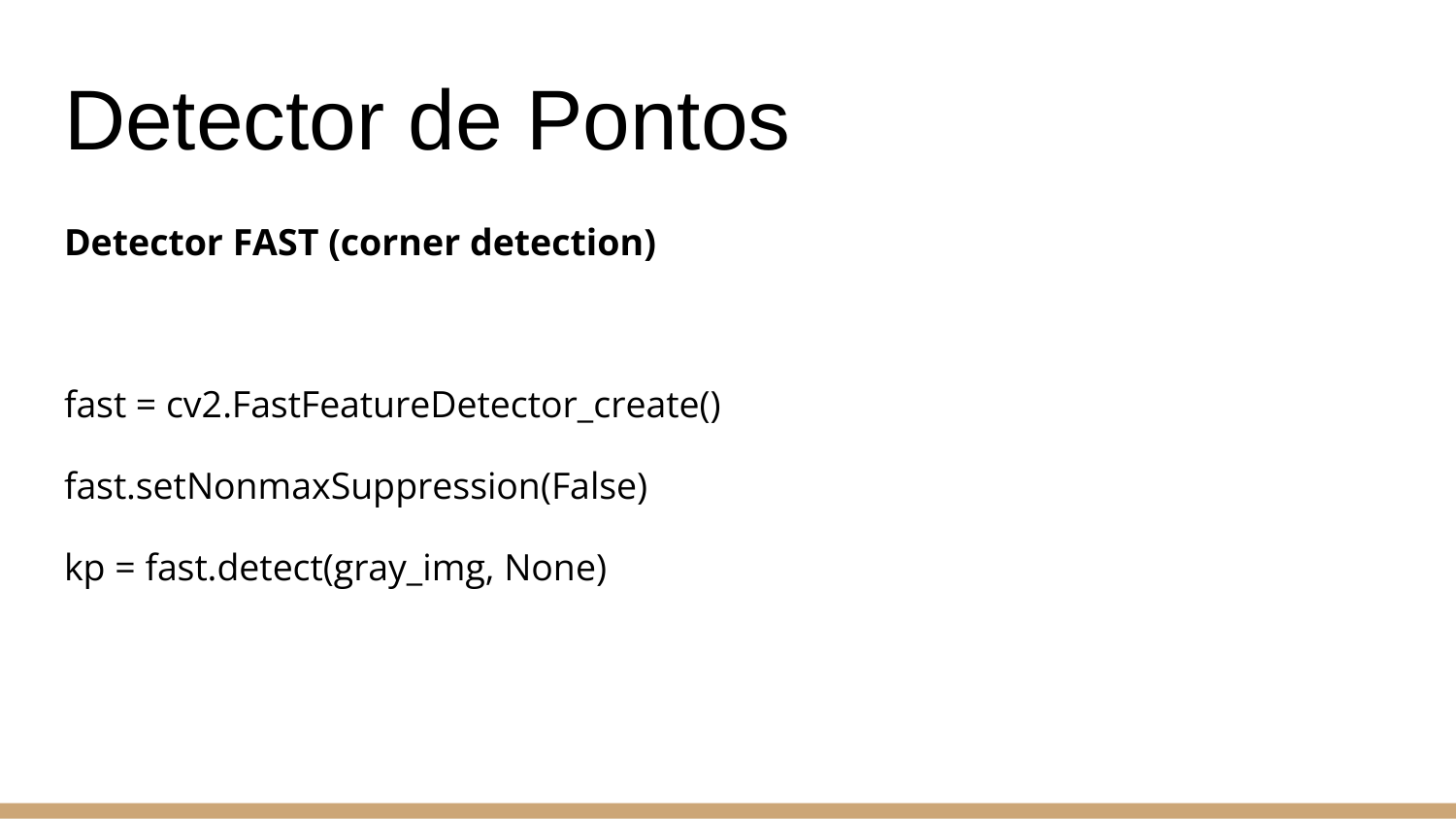

# Detector de Pontos
Detector FAST (corner detection)

fast = cv2.FastFeatureDetector_create()
fast.setNonmaxSuppression(False)
kp = fast.detect(gray_img, None)